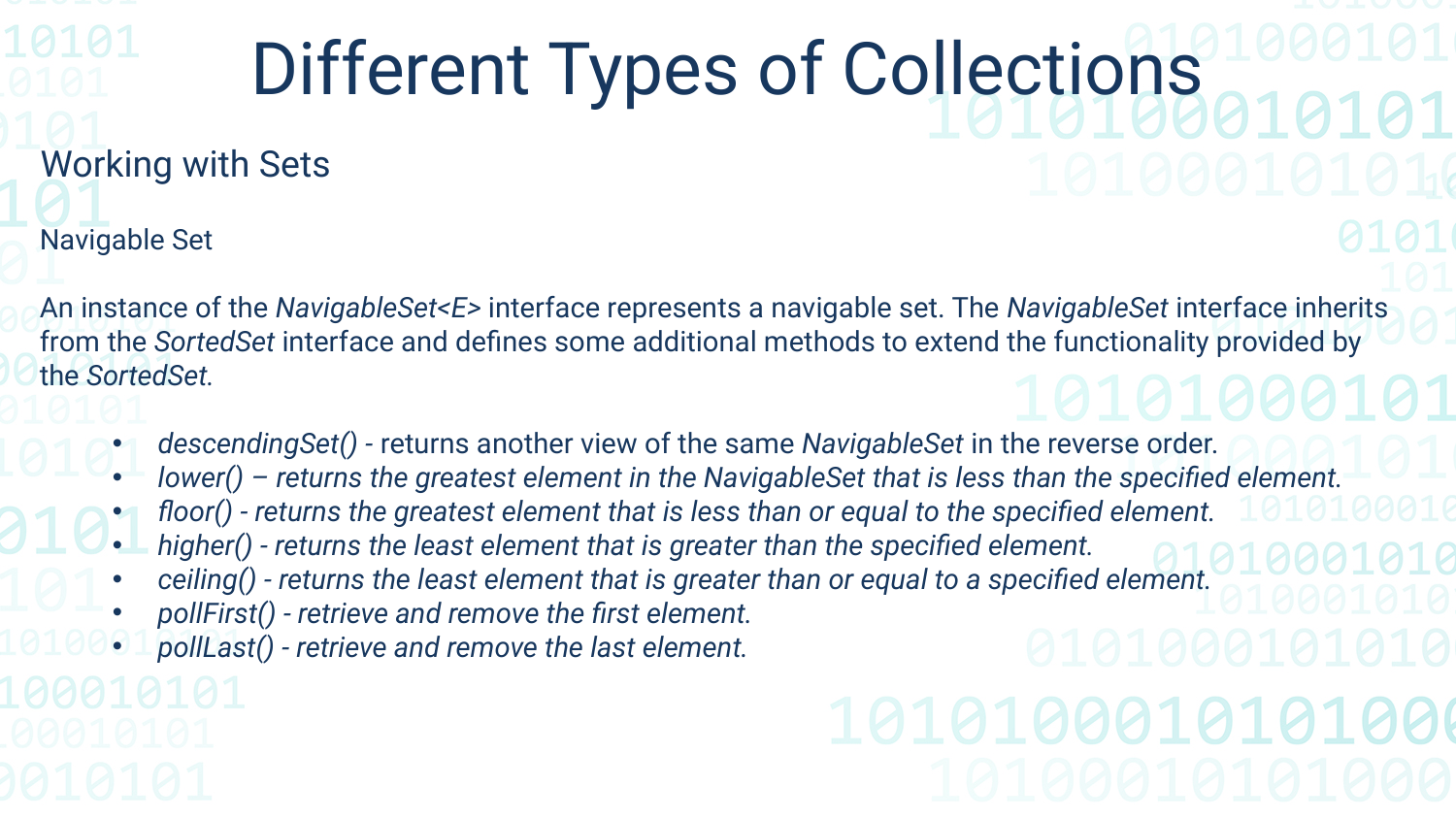

Different Types of Collections
Working with Sets
Navigable Set

An instance of the NavigableSet<E> interface represents a navigable set. The NavigableSet interface inherits from the SortedSet interface and defines some additional methods to extend the functionality provided by     the SortedSet.

descendingSet() - returns another view of the same NavigableSet in the reverse order.
lower() – returns the greatest element in the NavigableSet that is less than the specified element.
floor() - returns the greatest element that is less than or equal to the specified element.
higher() - returns the least element that is greater than the specified element.
ceiling() - returns the least element that is greater than or equal to a specified element.
pollFirst() - retrieve and remove the first element.
pollLast() - retrieve and remove the last element.